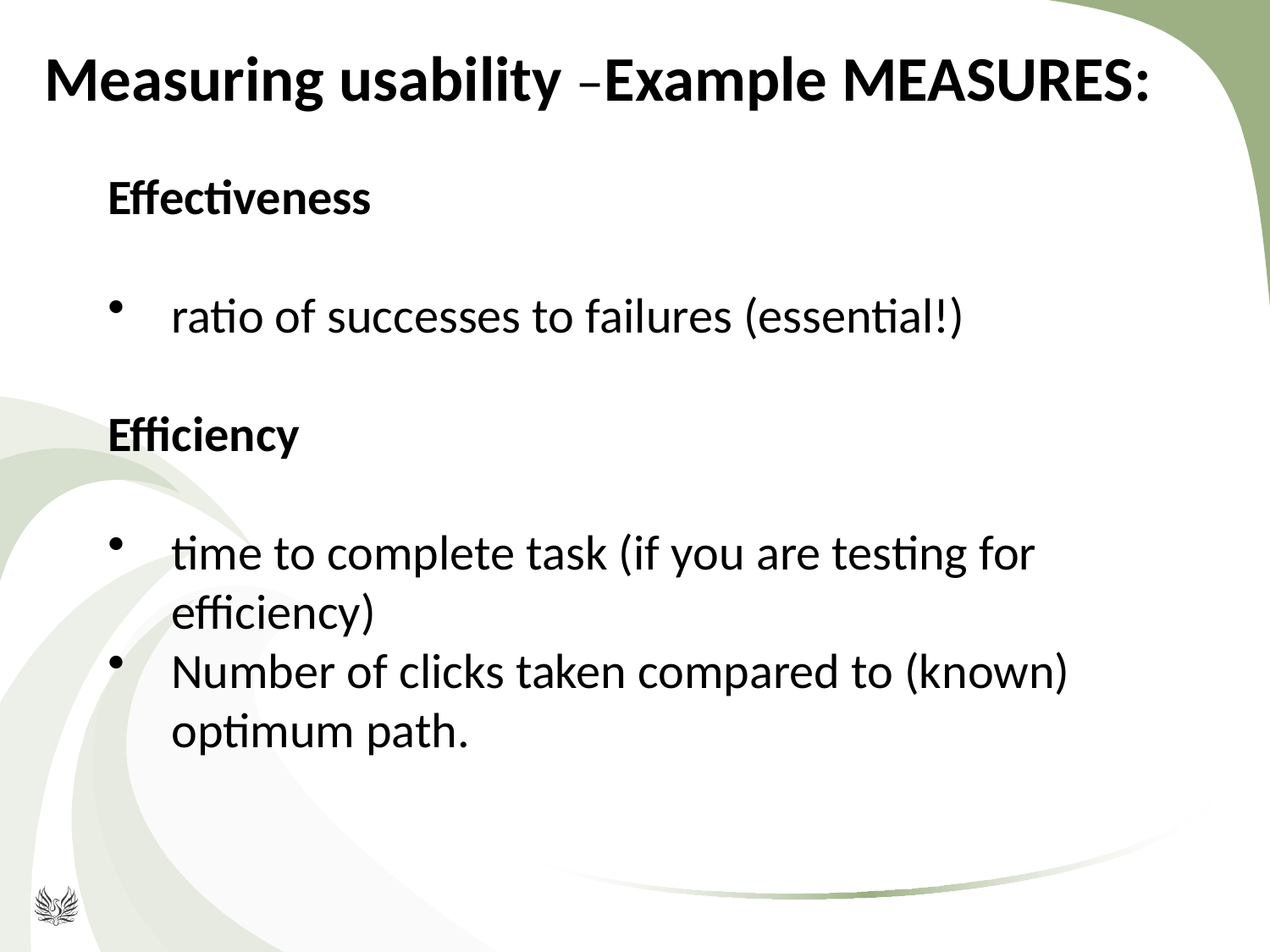

Measuring usability –Example MEASURES:

Effectiveness

ratio of successes to failures (essential!)

Efficiency

time to complete task (if you are testing for efficiency)
Number of clicks taken compared to (known) optimum path.